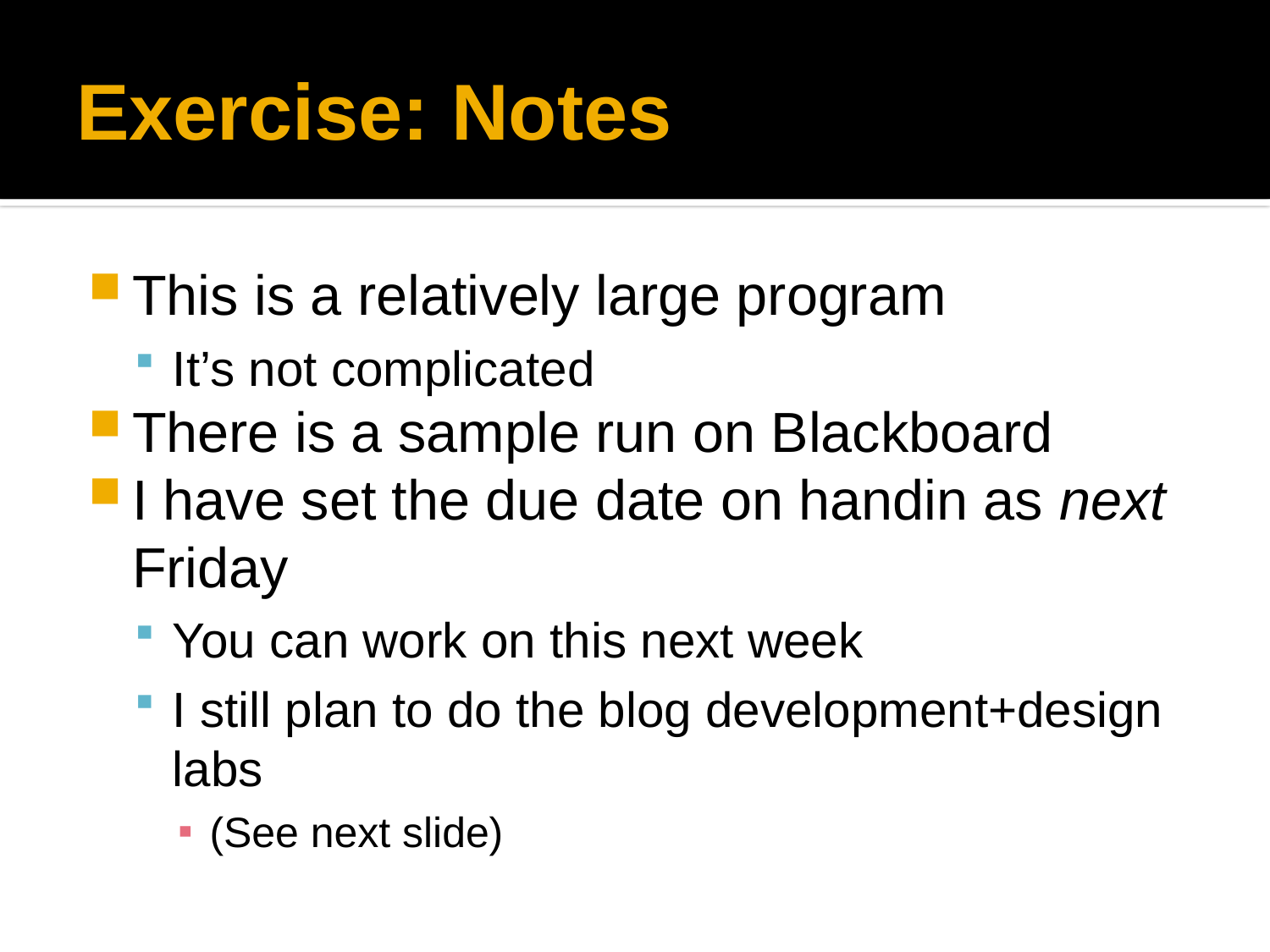

# Exercise: Notes
This is a relatively large program
It’s not complicated
There is a sample run on Blackboard
I have set the due date on handin as next Friday
You can work on this next week
I still plan to do the blog development+design labs
(See next slide)